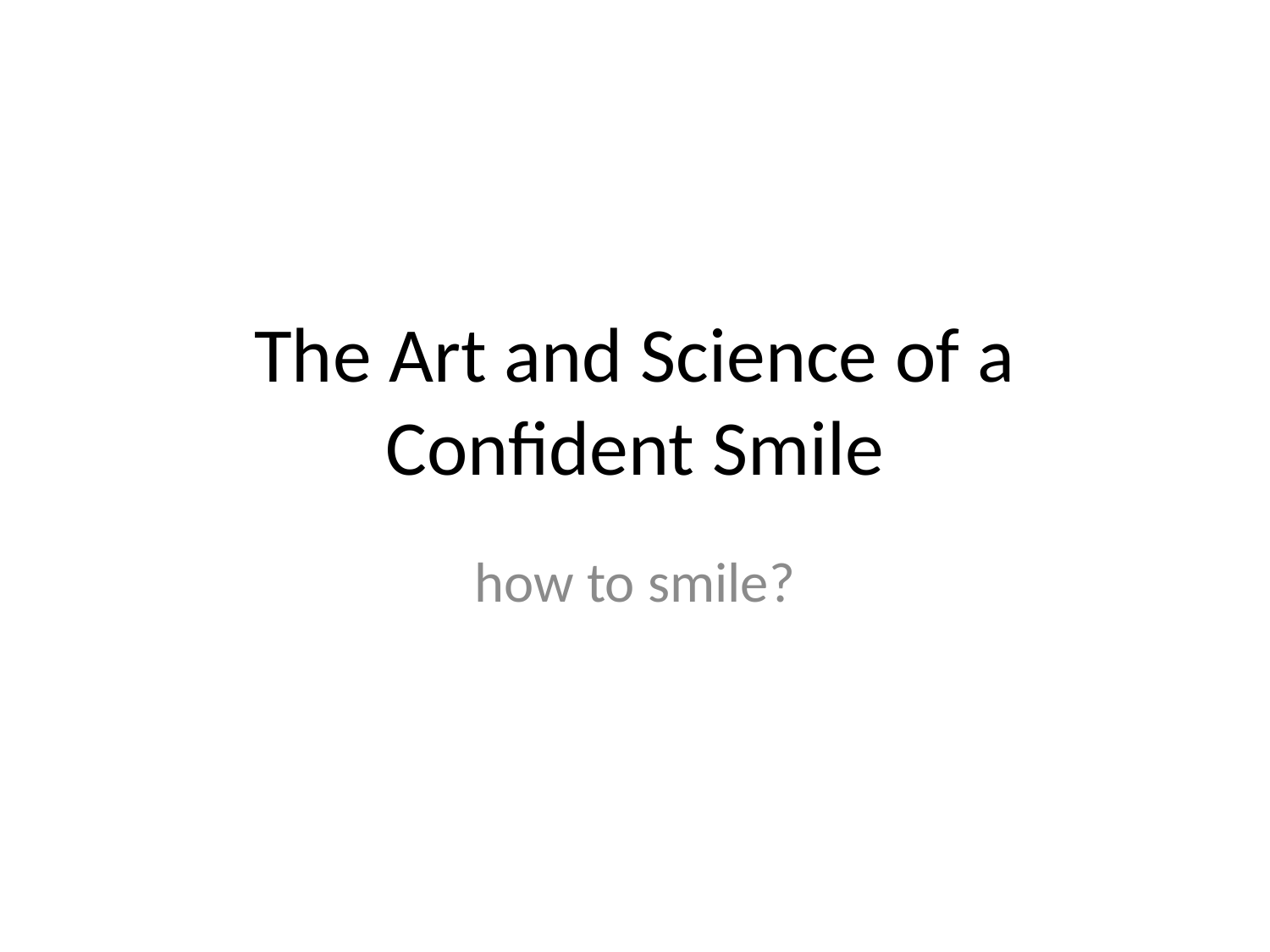

# The Art and Science of a Confident Smile
how to smile?